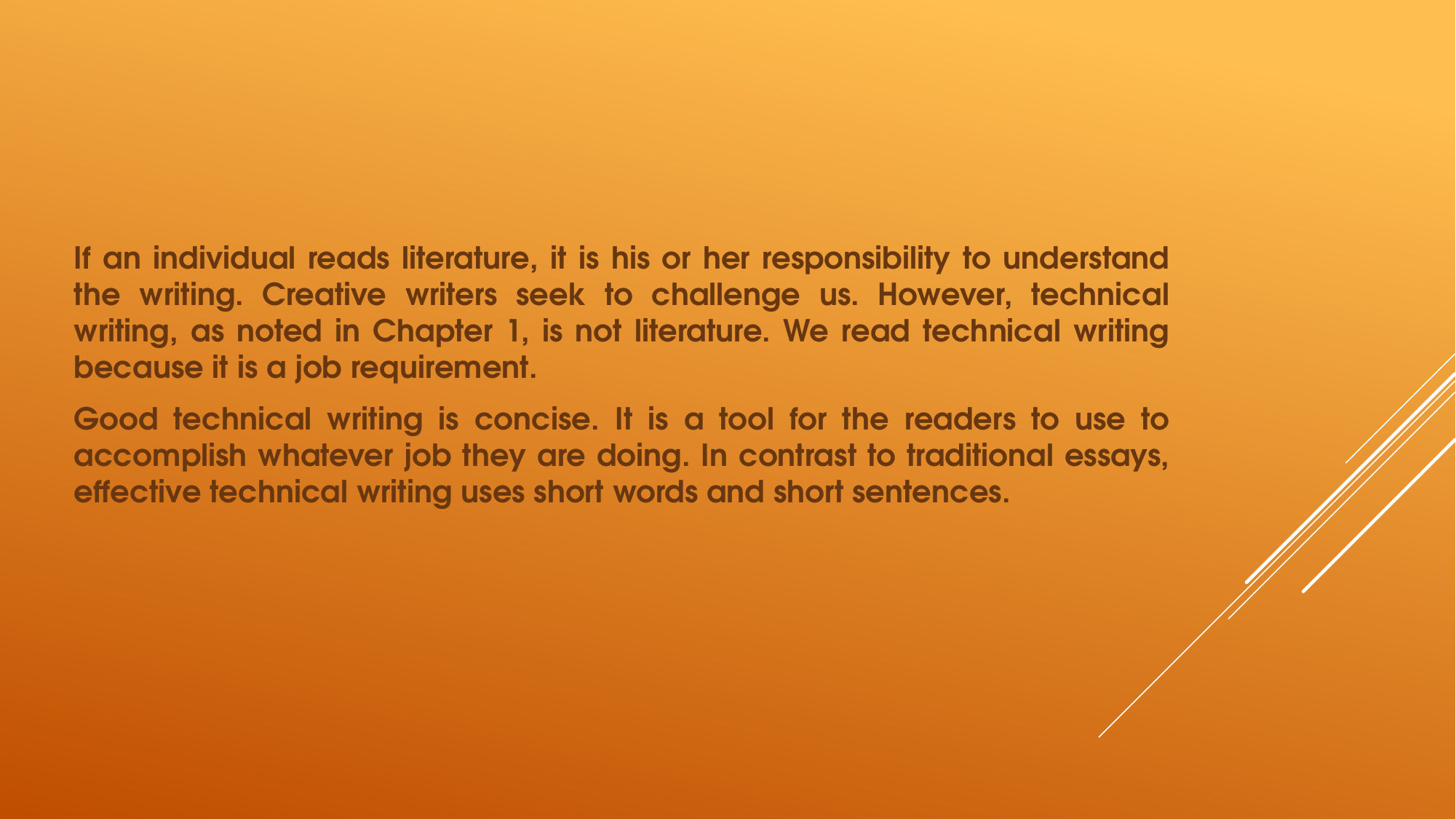

If an individual reads literature, it is his or her responsibility to understand the writing. Creative writers seek to challenge us. However, technical writing, as noted in Chapter 1, is not literature. We read technical writing because it is a job requirement.
Good technical writing is concise. It is a tool for the readers to use to accomplish whatever job they are doing. In contrast to traditional essays, effective technical writing uses short words and short sentences.